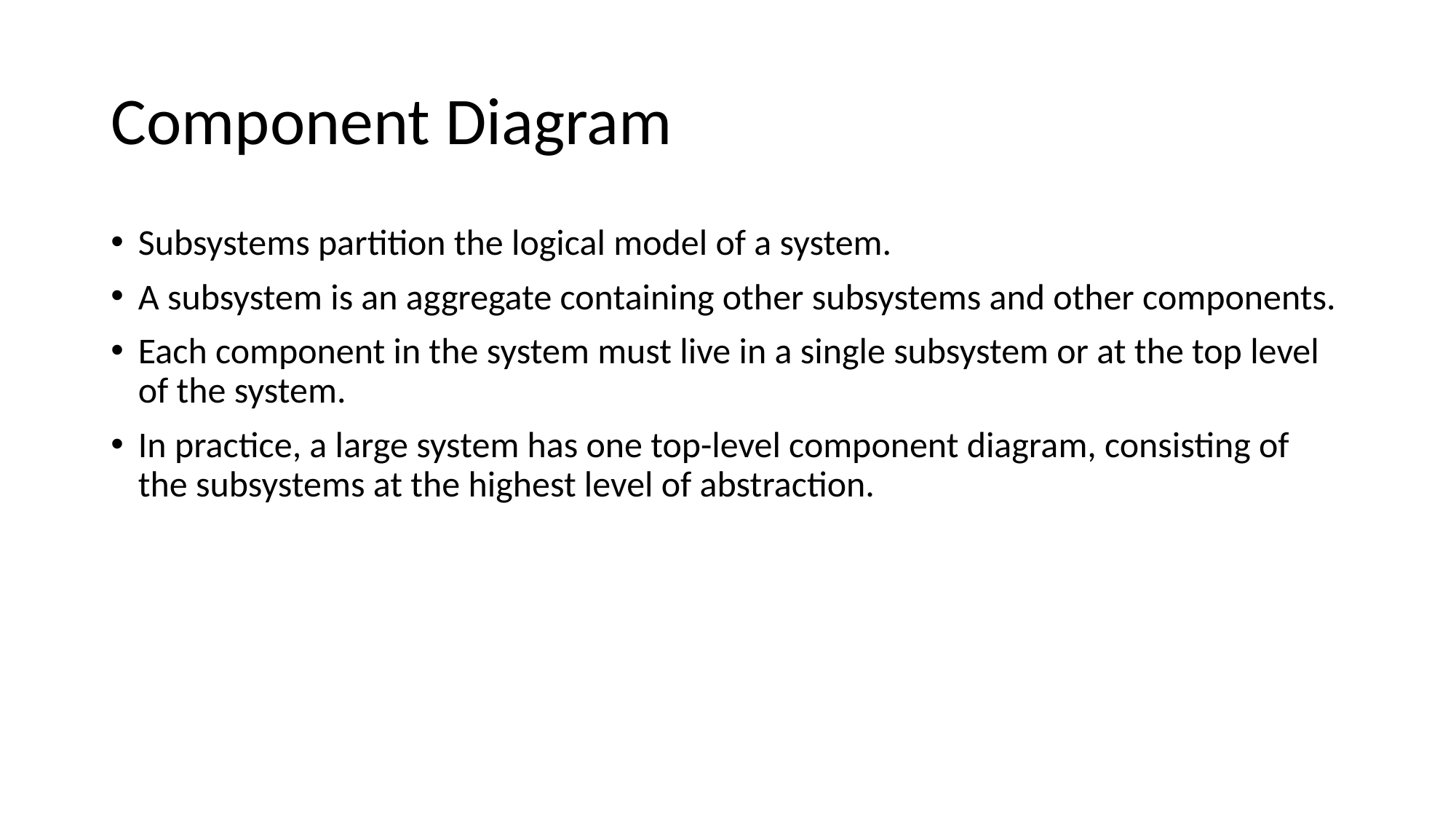

# Component Diagram
Subsystems partition the logical model of a system.
A subsystem is an aggregate containing other subsystems and other components.
Each component in the system must live in a single subsystem or at the top level of the system.
In practice, a large system has one top-level component diagram, consisting of the subsystems at the highest level of abstraction.